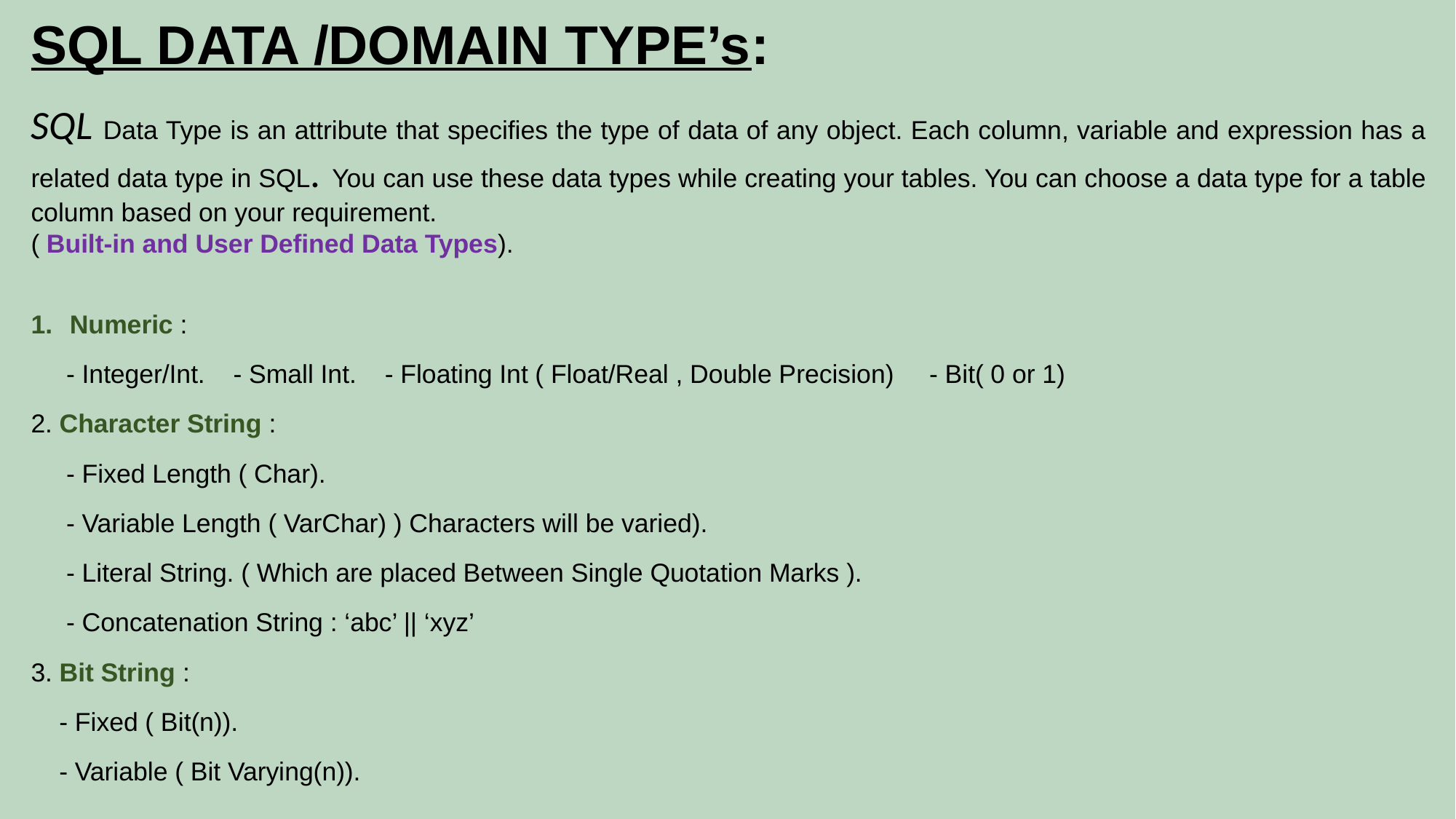

# SQL DATA /DOMAIN TYPE’s:
SQL Data Type is an attribute that specifies the type of data of any object. Each column, variable and expression has a related data type in SQL. You can use these data types while creating your tables. You can choose a data type for a table column based on your requirement.
( Built-in and User Defined Data Types).

Numeric :
     - Integer/Int.    - Small Int.    - Floating Int ( Float/Real , Double Precision)     - Bit( 0 or 1)
2. Character String :
     - Fixed Length ( Char).
     - Variable Length ( VarChar) ) Characters will be varied).
     - Literal String. ( Which are placed Between Single Quotation Marks ).
     - Concatenation String : ‘abc’ || ‘xyz’
3. Bit String :
    - Fixed ( Bit(n)).
    - Variable ( Bit Varying(n)).